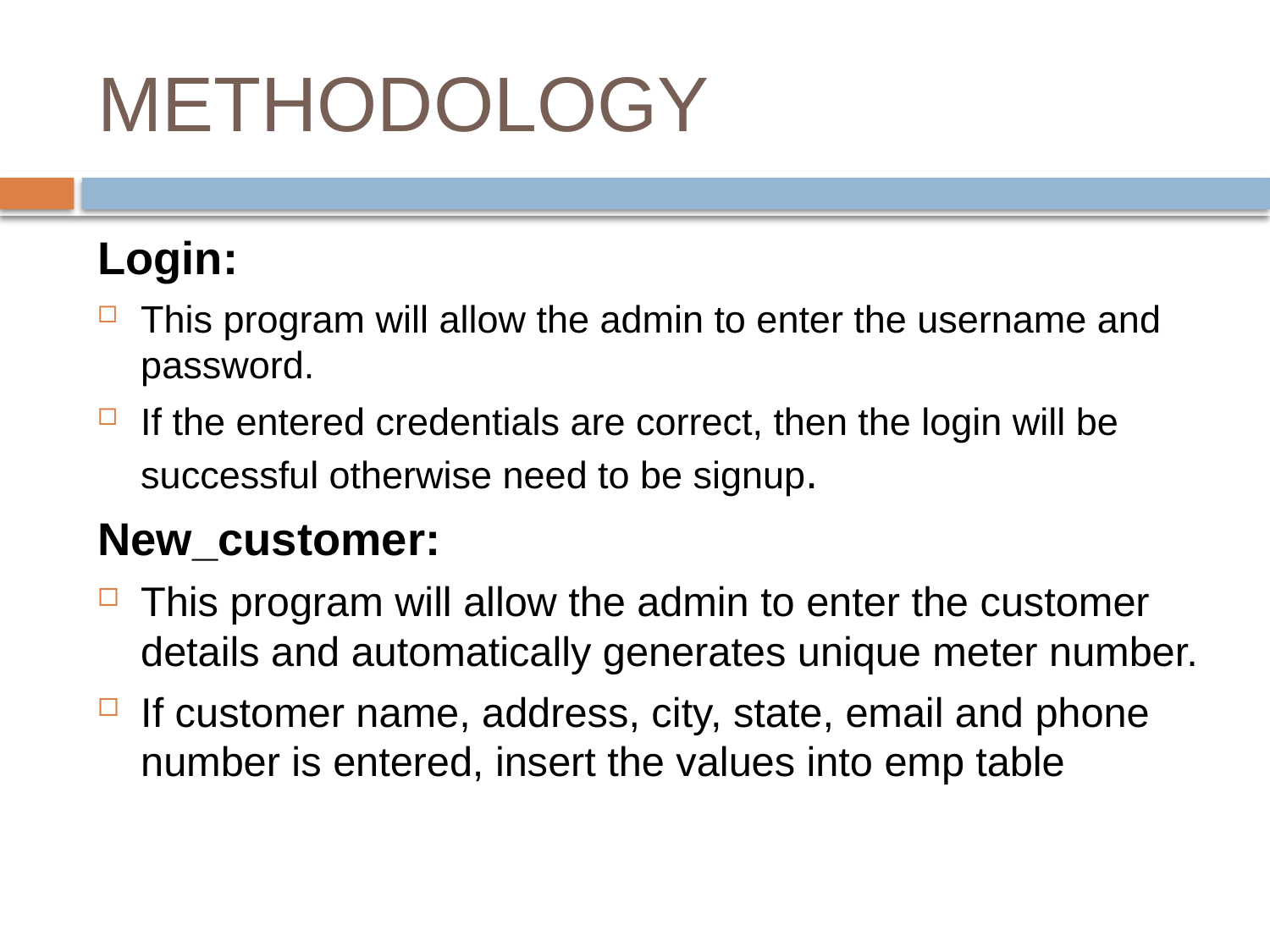

# METHODOLOGY
Login:
This program will allow the admin to enter the username and password.
If the entered credentials are correct, then the login will be successful otherwise need to be signup.
New_customer:
This program will allow the admin to enter the customer details and automatically generates unique meter number.
If customer name, address, city, state, email and phone number is entered, insert the values into emp table